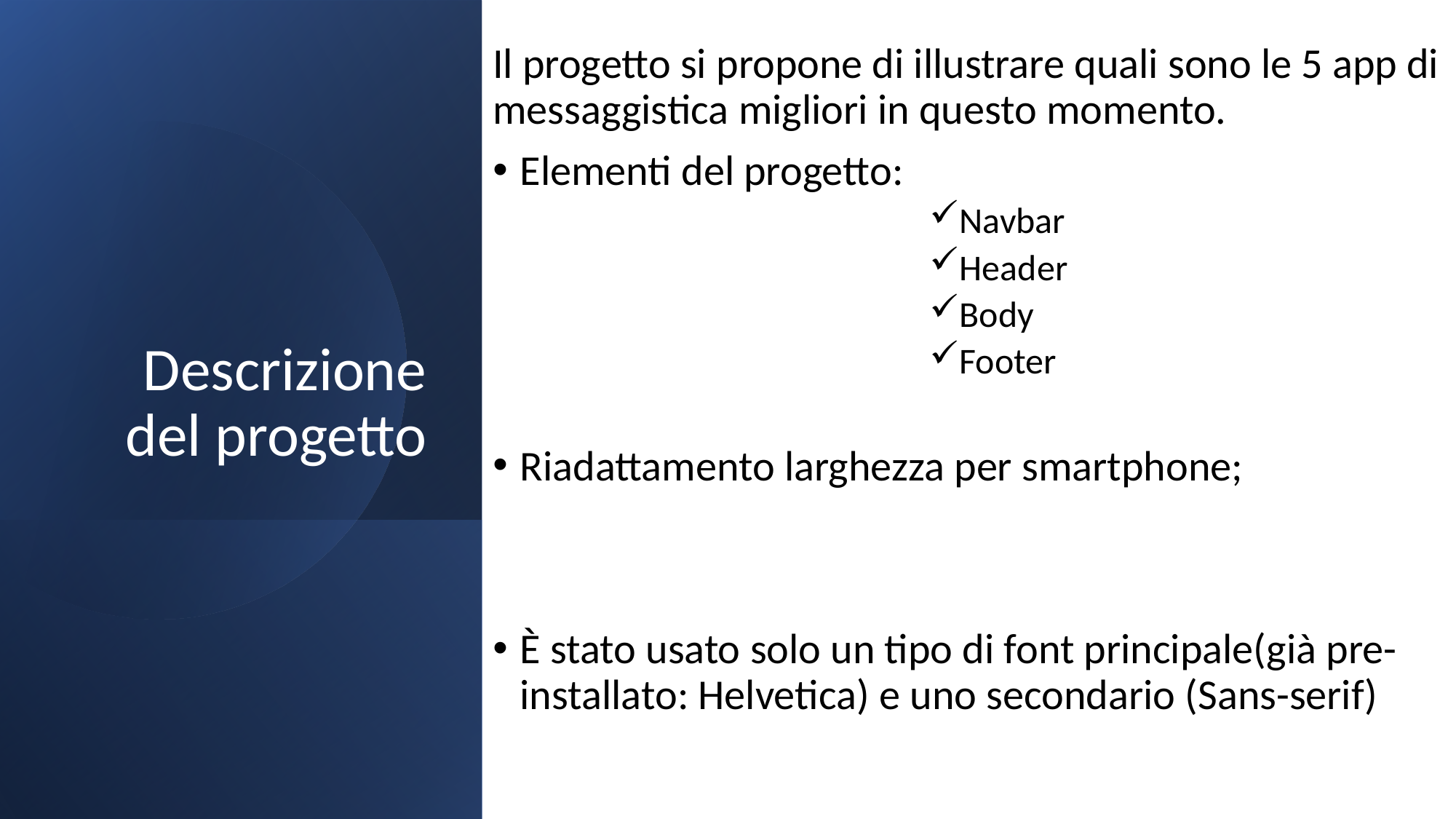

Il progetto si propone di illustrare quali sono le 5 app di messaggistica migliori in questo momento.
Elementi del progetto:
Navbar
Header
Body
Footer

Riadattamento larghezza per smartphone;

È stato usato solo un tipo di font principale(già pre-installato: Helvetica) e uno secondario (Sans-serif)

# Descrizione del progetto